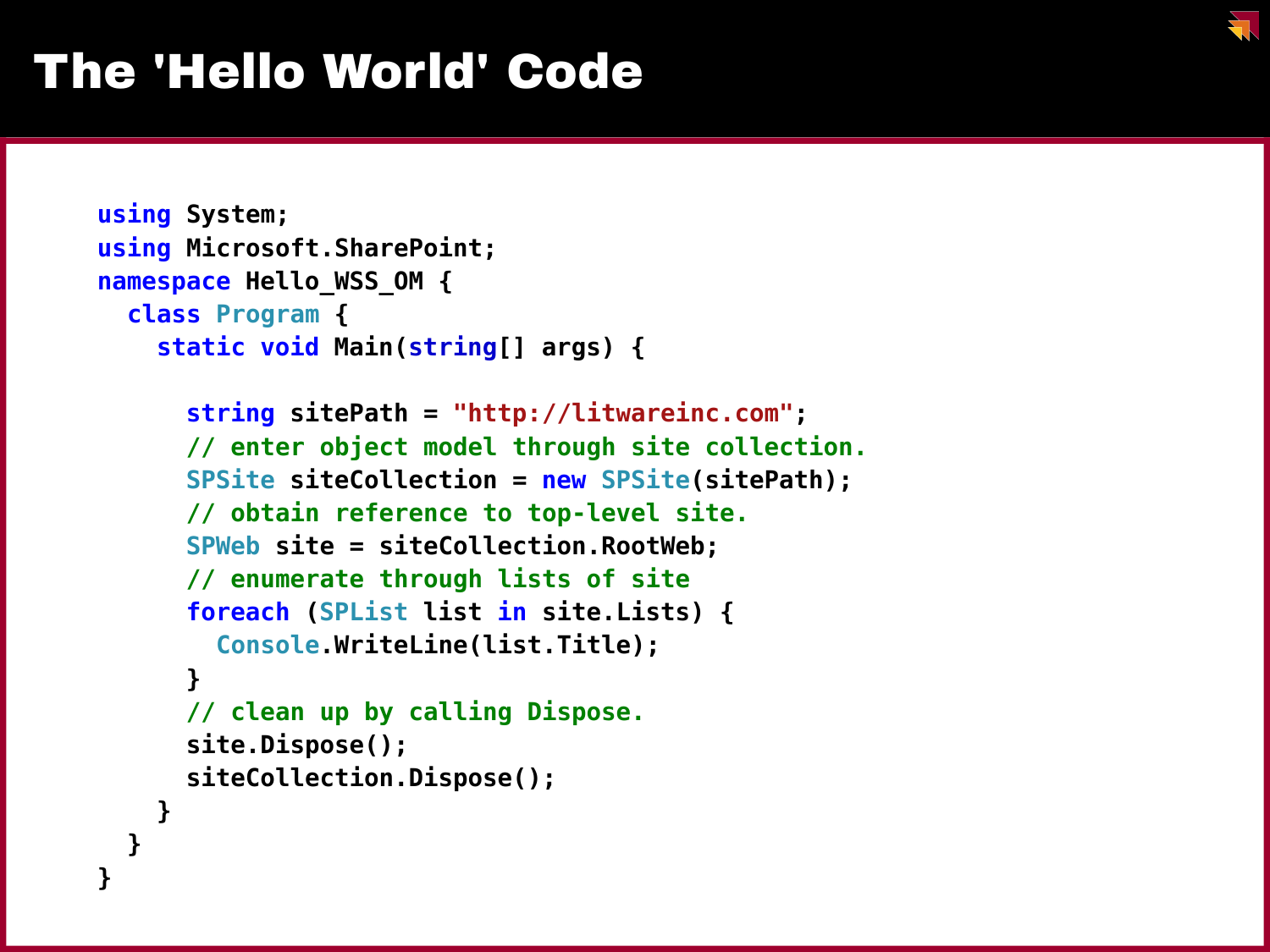

# The 'Hello World' Code
using System;
using Microsoft.SharePoint;
namespace Hello_WSS_OM {
  class Program {
    static void Main(string[] args) {

      string sitePath = "http://litwareinc.com";
      // enter object model through site collection.
      SPSite siteCollection = new SPSite(sitePath);
      // obtain reference to top-level site.
      SPWeb site = siteCollection.RootWeb;
      // enumerate through lists of site
      foreach (SPList list in site.Lists) {
        Console.WriteLine(list.Title);
      }
      // clean up by calling Dispose.
      site.Dispose();
      siteCollection.Dispose();
    }
  }
}